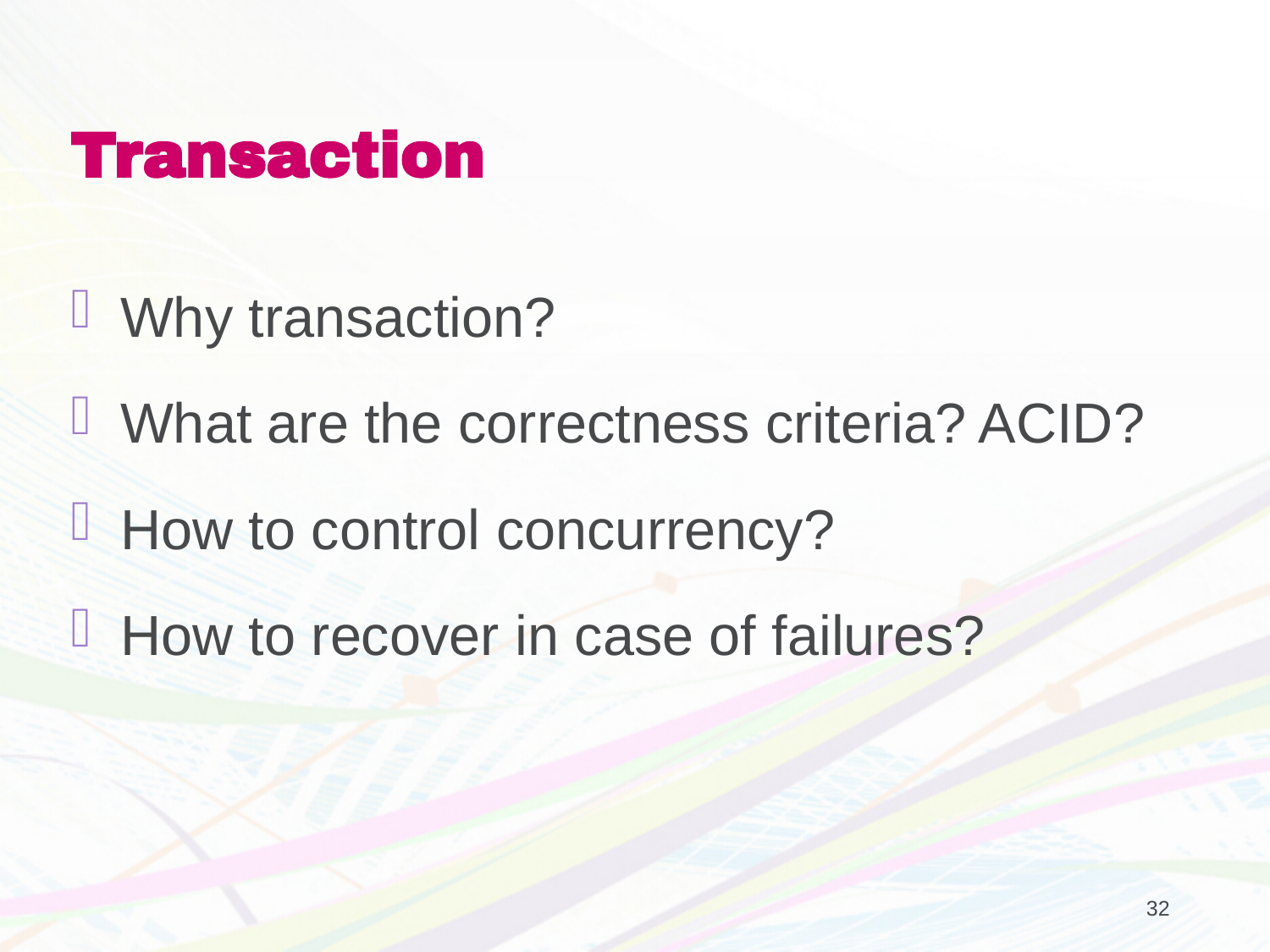

# Transaction
Why transaction?
What are the correctness criteria? ACID?
How to control concurrency?
How to recover in case of failures?

32